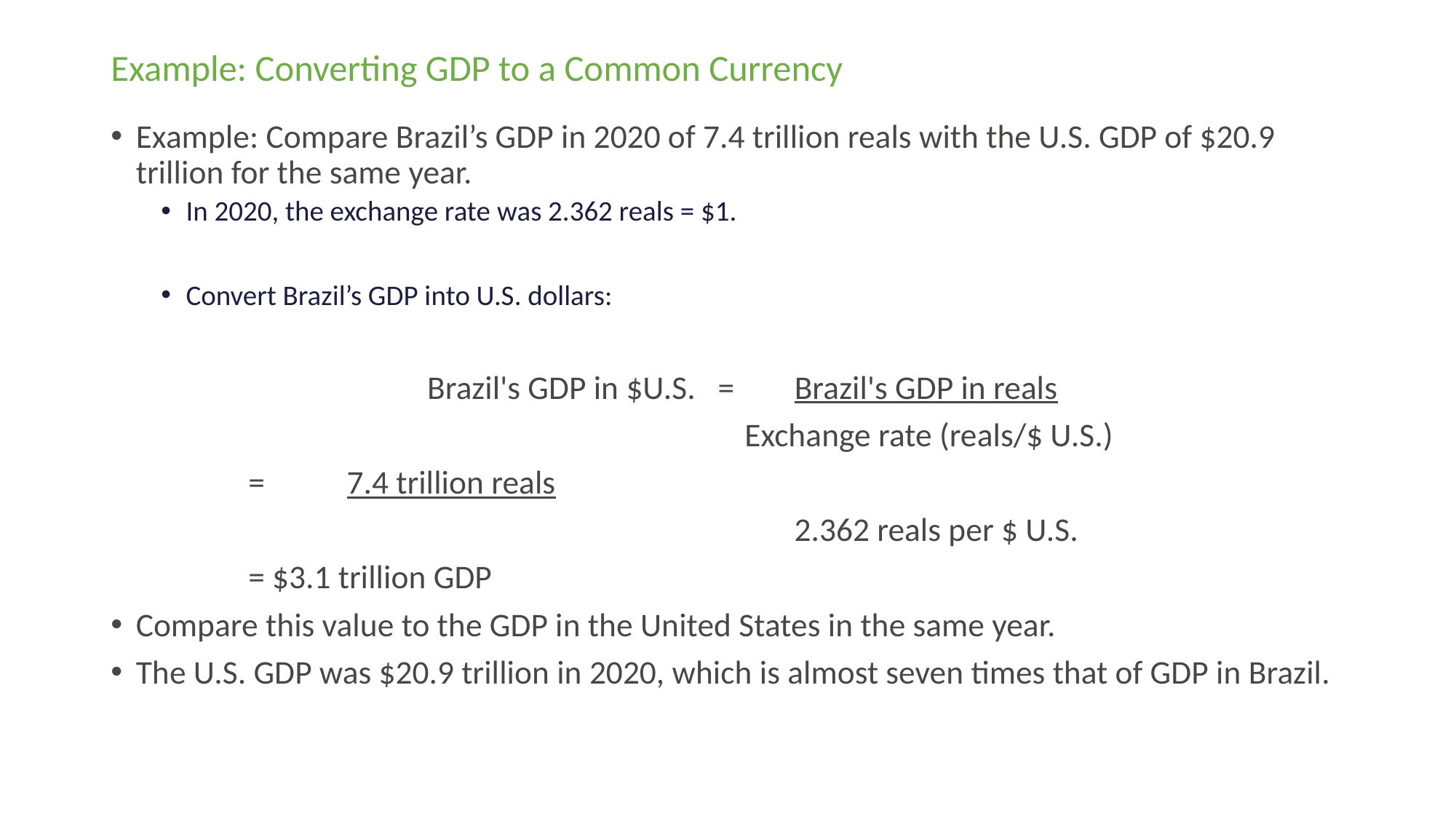

# Example: Converting GDP to a Common Currency
Example: Compare Brazil’s GDP in 2020 of 7.4 trillion reals with the U.S. GDP of $20.9 trillion for the same year.
In 2020, the exchange rate was 2.362 reals = $1.

Convert Brazil’s GDP into U.S. dollars:

    Brazil's GDP in $U.S.   =        Brazil's GDP in reals
                                                      Exchange rate (reals/$ U.S.)
  					       =           7.4 trillion reals
                                                        2.362 reals per $ U.S.
  					       = $3.1 trillion GDP
Compare this value to the GDP in the United States in the same year.
The U.S. GDP was $20.9 trillion in 2020, which is almost seven times that of GDP in Brazil.